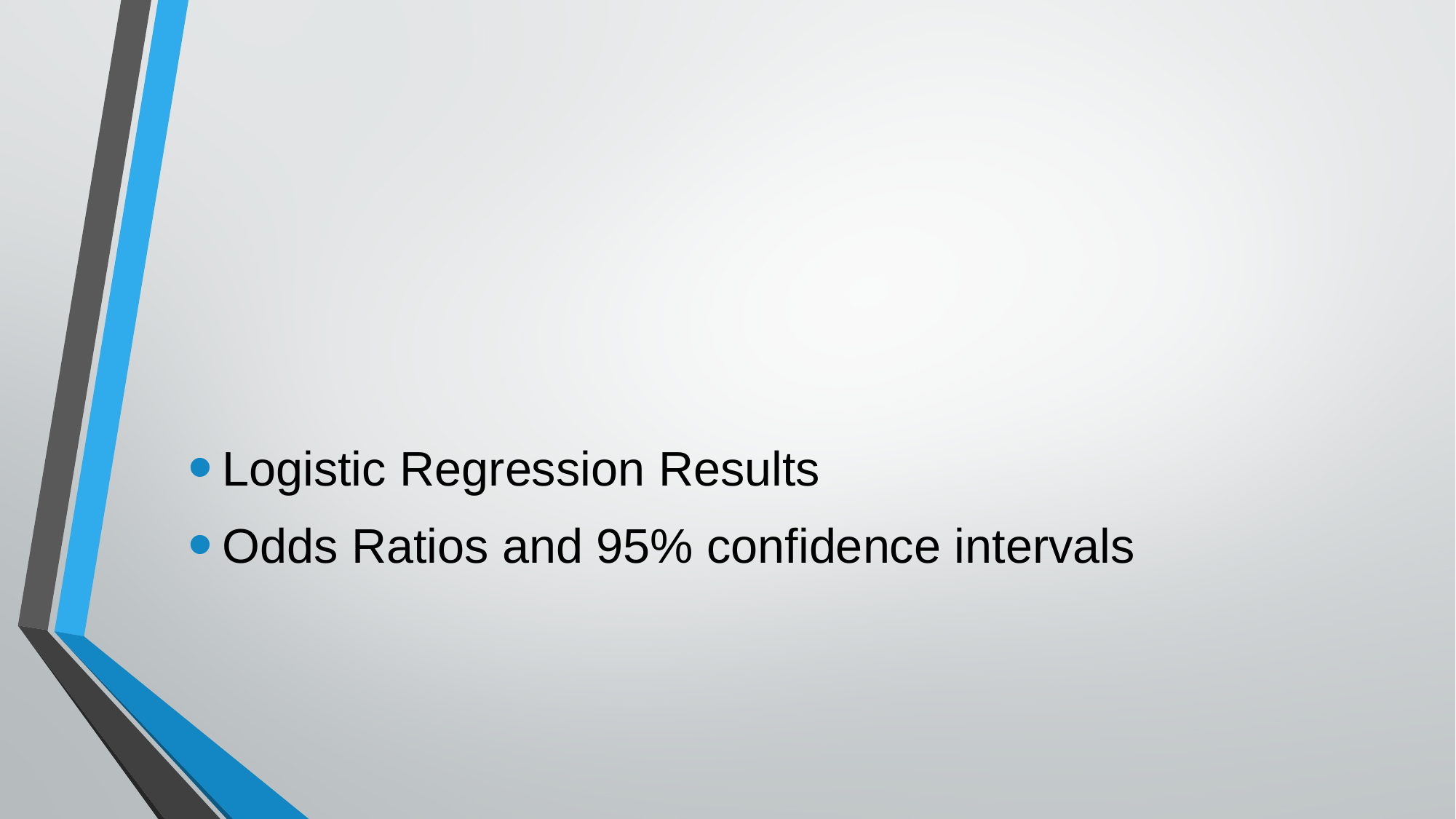

Logistic Regression Results
Odds Ratios and 95% confidence intervals